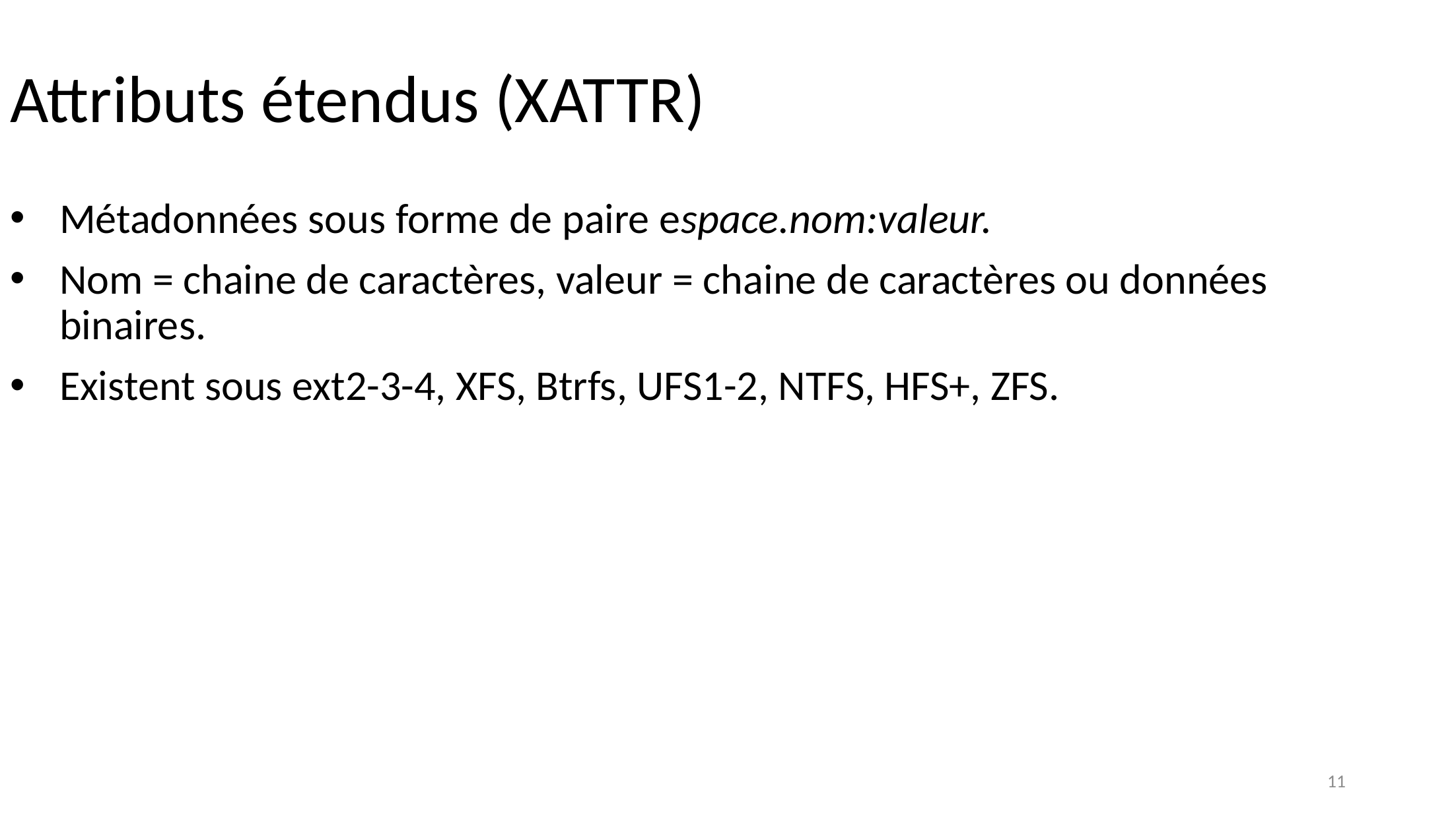

Attributs étendus (XATTR)
Métadonnées sous forme de paire espace.nom:valeur.
Nom = chaine de caractères, valeur = chaine de caractères ou données binaires.
Existent sous ext2-3-4, XFS, Btrfs, UFS1-2, NTFS, HFS+, ZFS.
11